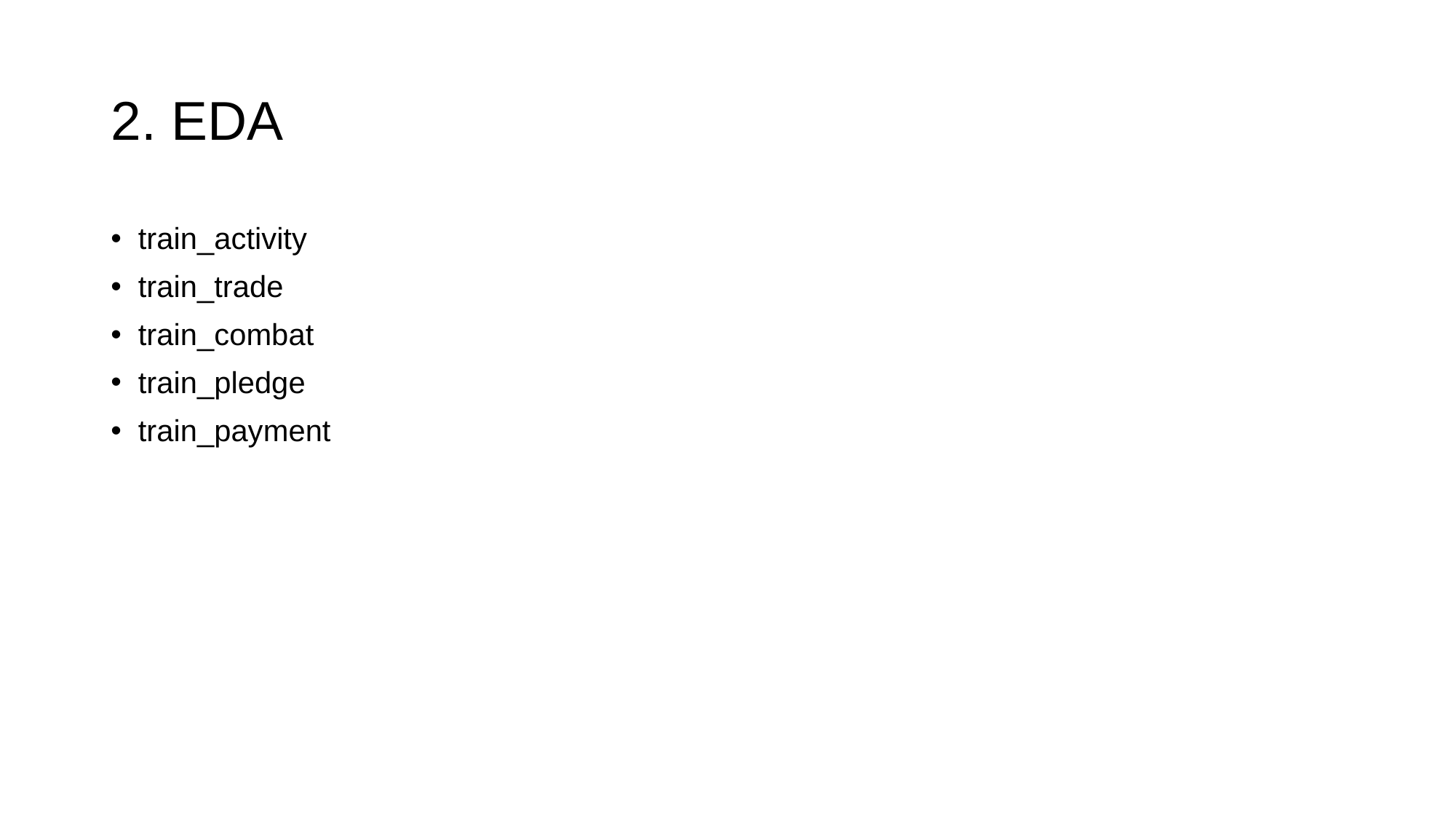

# 2. EDA
train_activity
train_trade
train_combat
train_pledge
train_payment